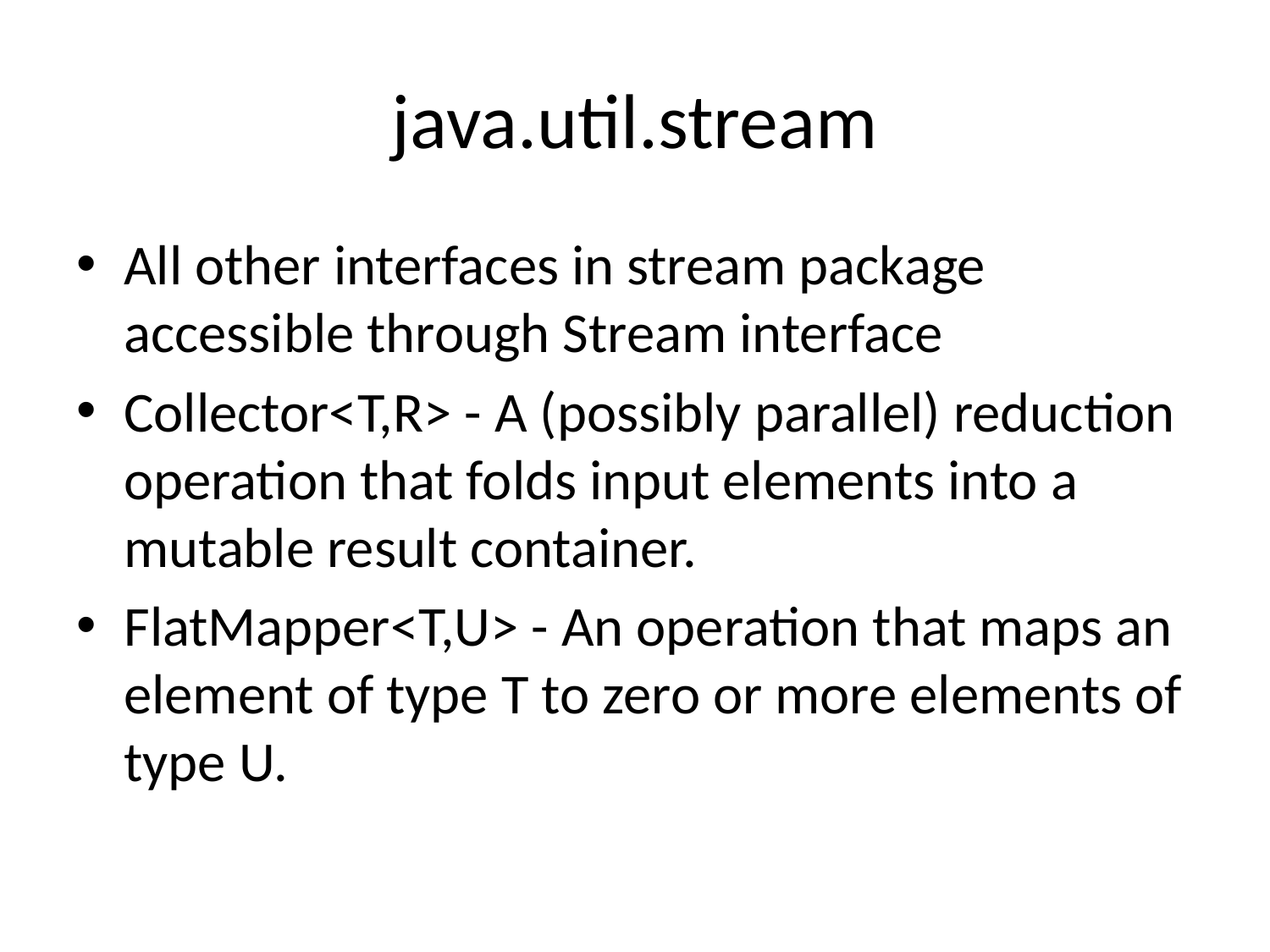

# java.util.stream
All other interfaces in stream package accessible through Stream interface
Collector<T,R> - A (possibly parallel) reduction operation that folds input elements into a mutable result container.
FlatMapper<T,U> - An operation that maps an element of type T to zero or more elements of type U.